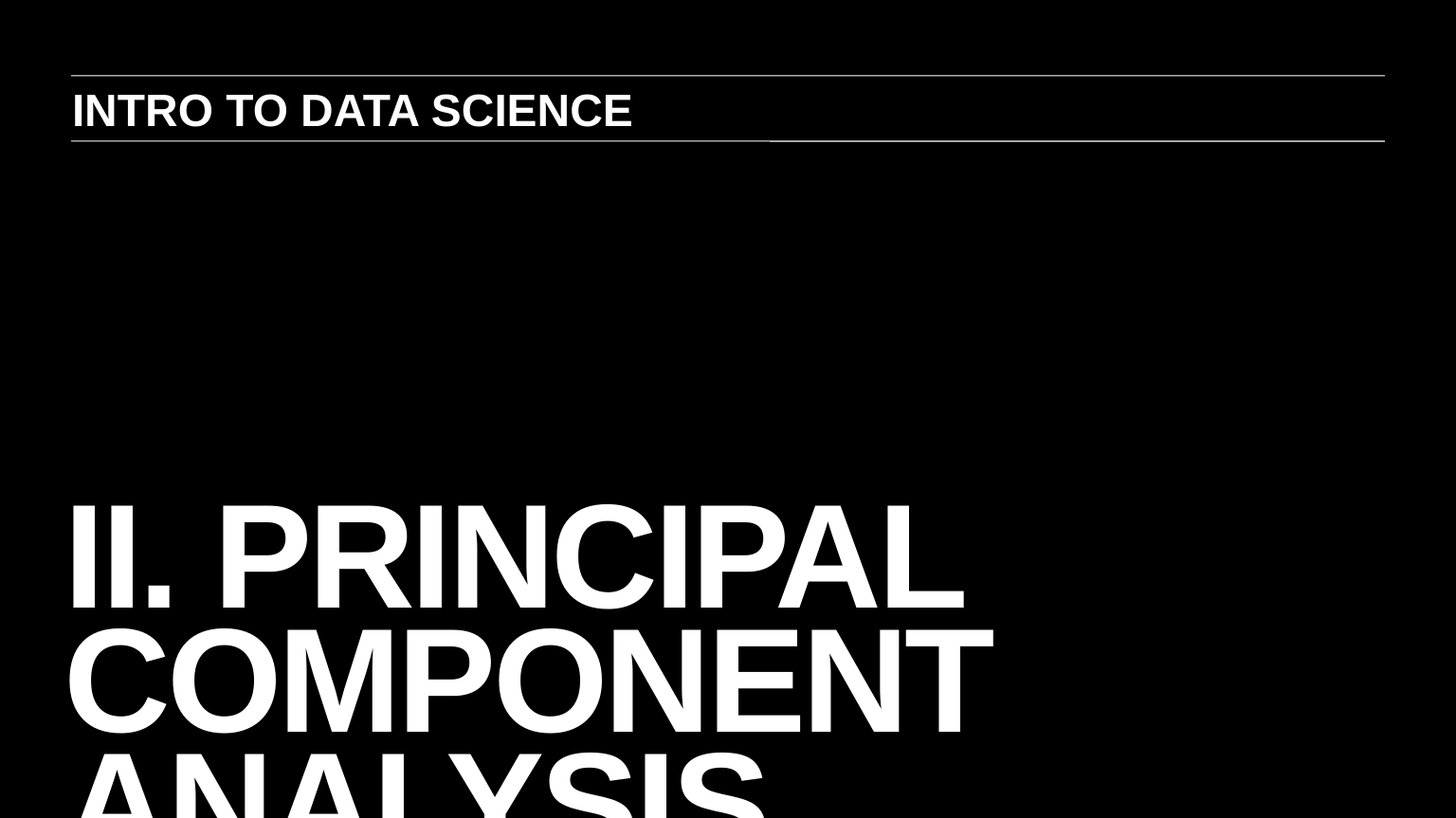

INTRO TO DATA SCIENCE
# iI. Principal component analysis